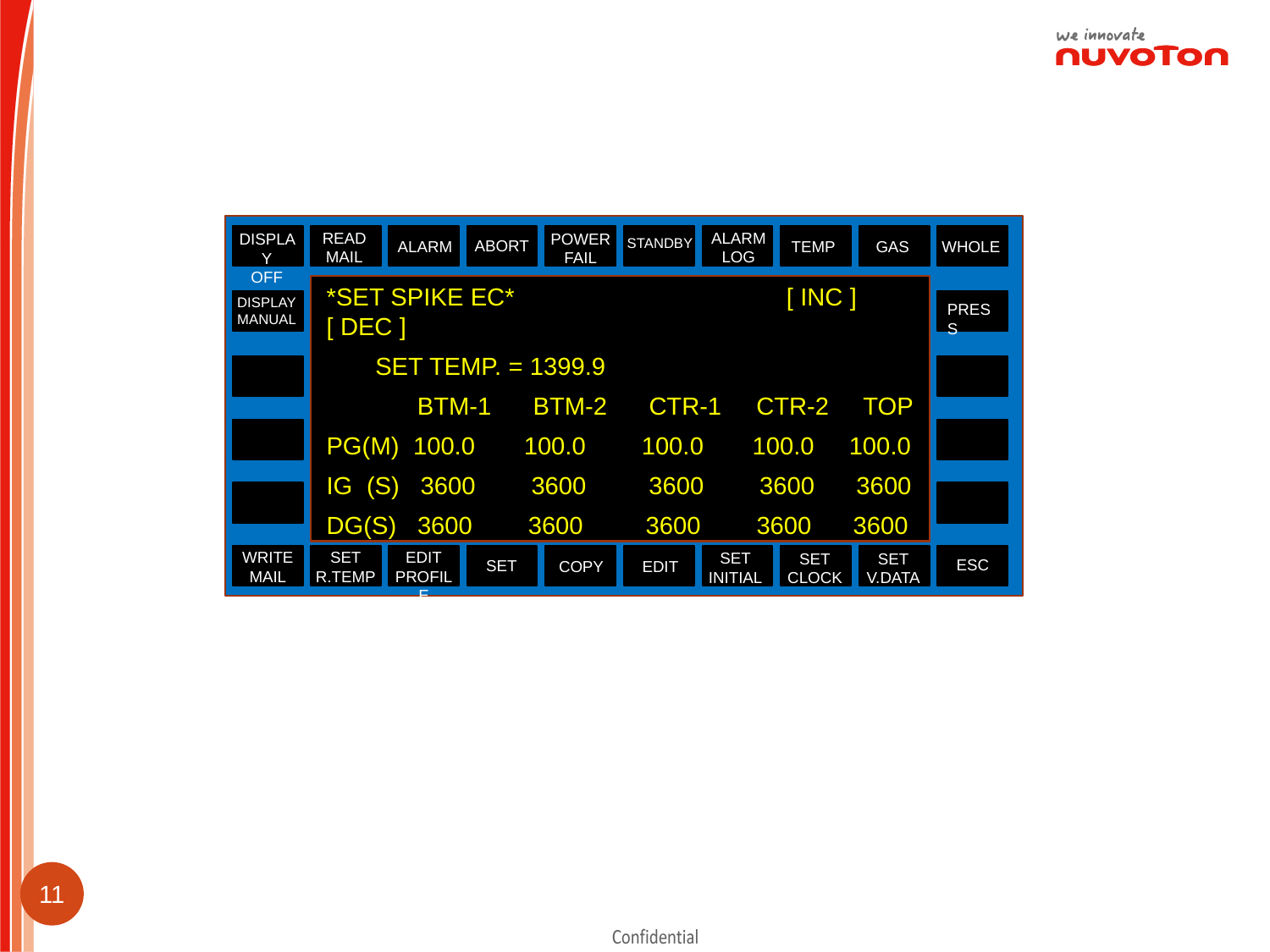

READ
MAIL
ALARM
LOG
POWER
FAIL
DISPLAY
OFF

STANDBY
ABORT
ALARM
TEMP
GAS
WHOLE
*SET SPIKE EC*                                       [ INC ]   [ DEC ]
       SET TEMP. = 1399.9
             BTM-1      BTM-2      CTR-1     CTR-2     TOP
PG(M)  100.0       100.0        100.0       100.0     100.0
IG  (S)   3600        3600         3600        3600      3600
DG(S)   3600        3600         3600        3600      3600

DISPLAY
MANUAL

PRESS

WRITE
MAIL
SET
R.TEMP
EDIT
PROFILE
SET
INITIAL
SET
CLOCK
SET
V.DATA

ESC
SET
COPY
EDIT

11